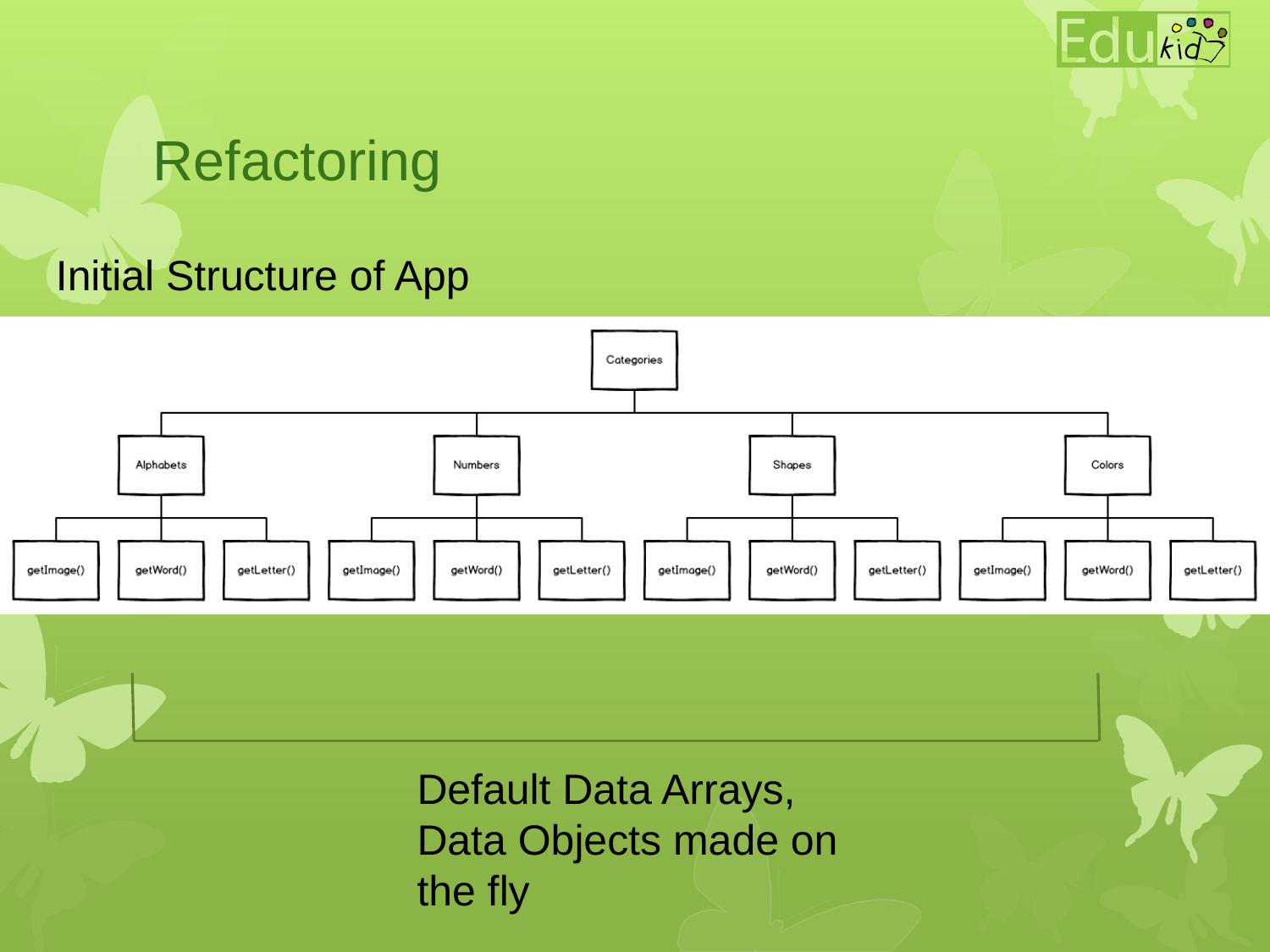

# Refactoring
Initial Structure of App

Default Data Arrays, Data Objects made on the fly